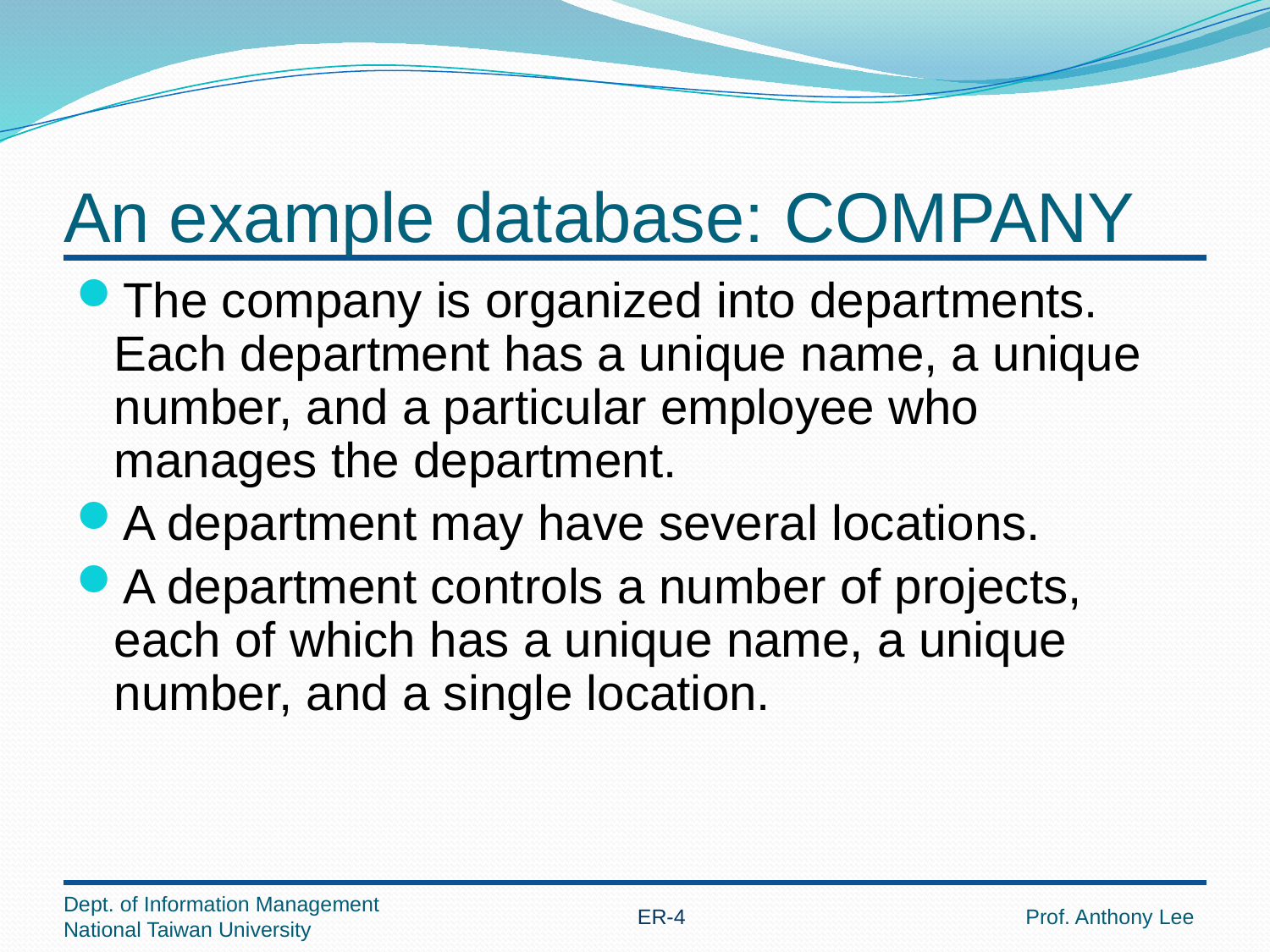

# An example database: COMPANY
The company is organized into departments. Each department has a unique name, a unique number, and a particular employee who manages the department.
A department may have several locations.
A department controls a number of projects, each of which has a unique name, a unique number, and a single location.